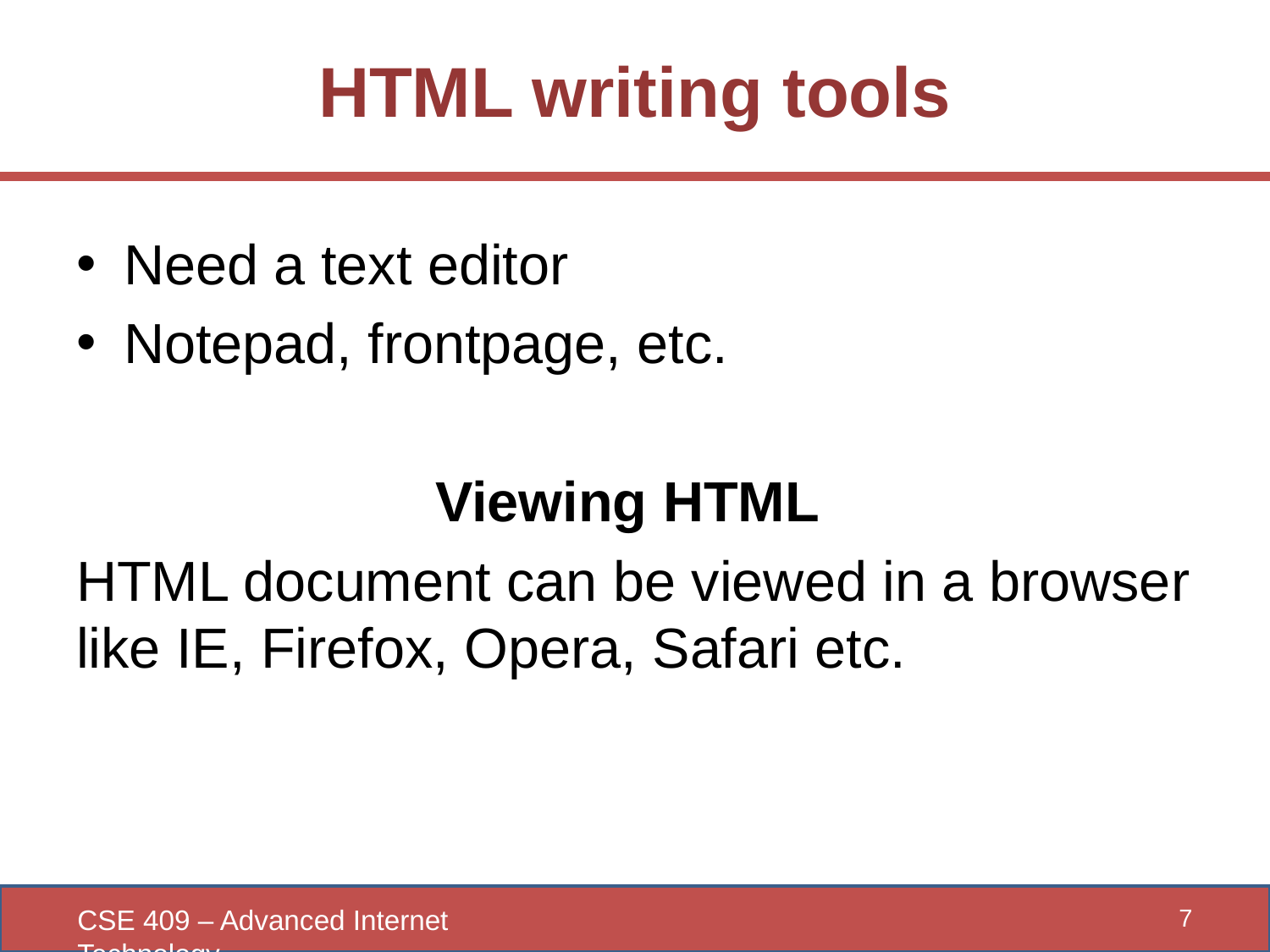

# HTML writing tools
Need a text editor
Notepad, frontpage, etc.

Viewing HTML
HTML document can be viewed in a browser like IE, Firefox, Opera, Safari etc.